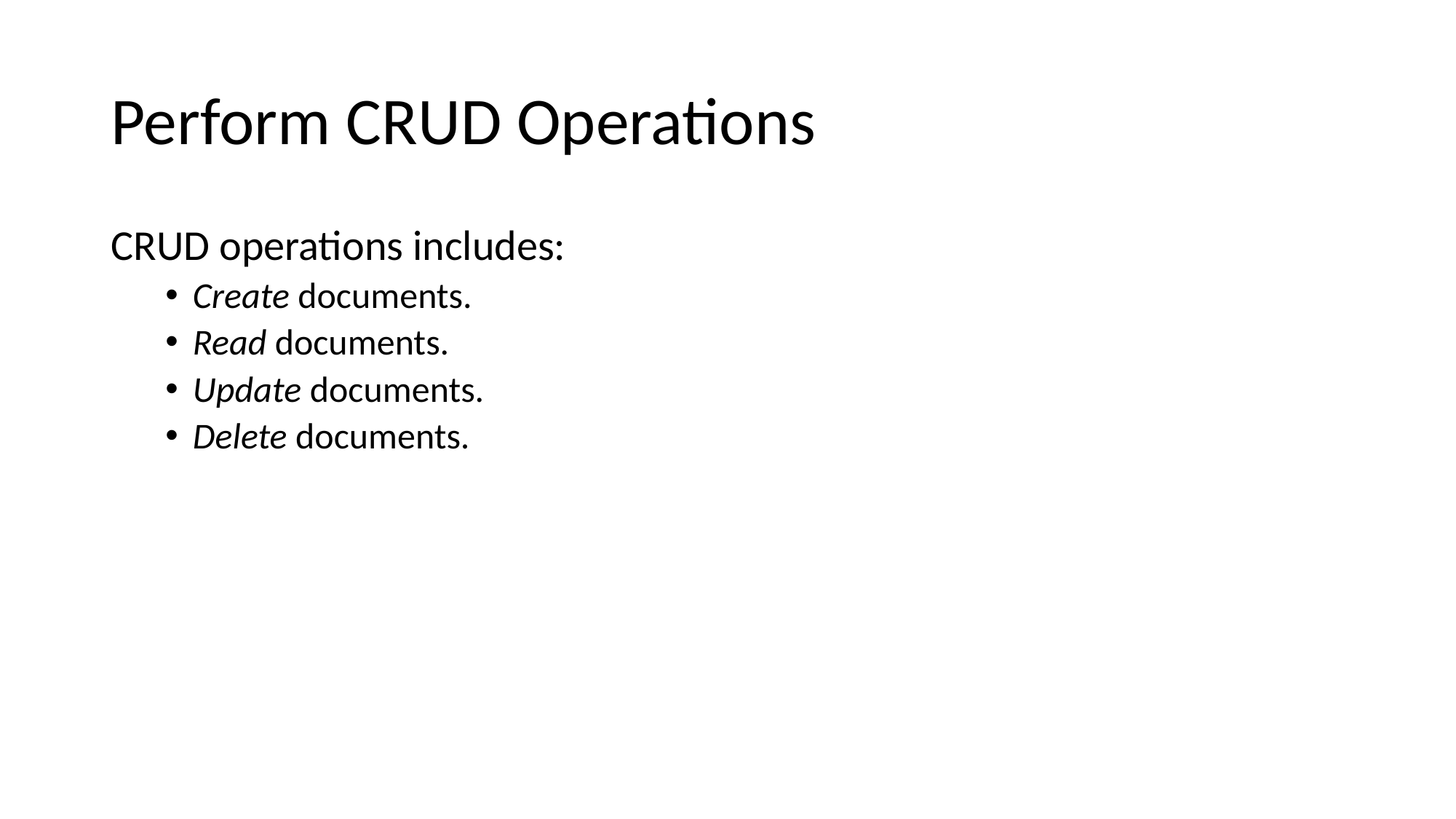

# Perform CRUD Operations
CRUD operations includes:
Create documents.
Read documents.
Update documents.
Delete documents.